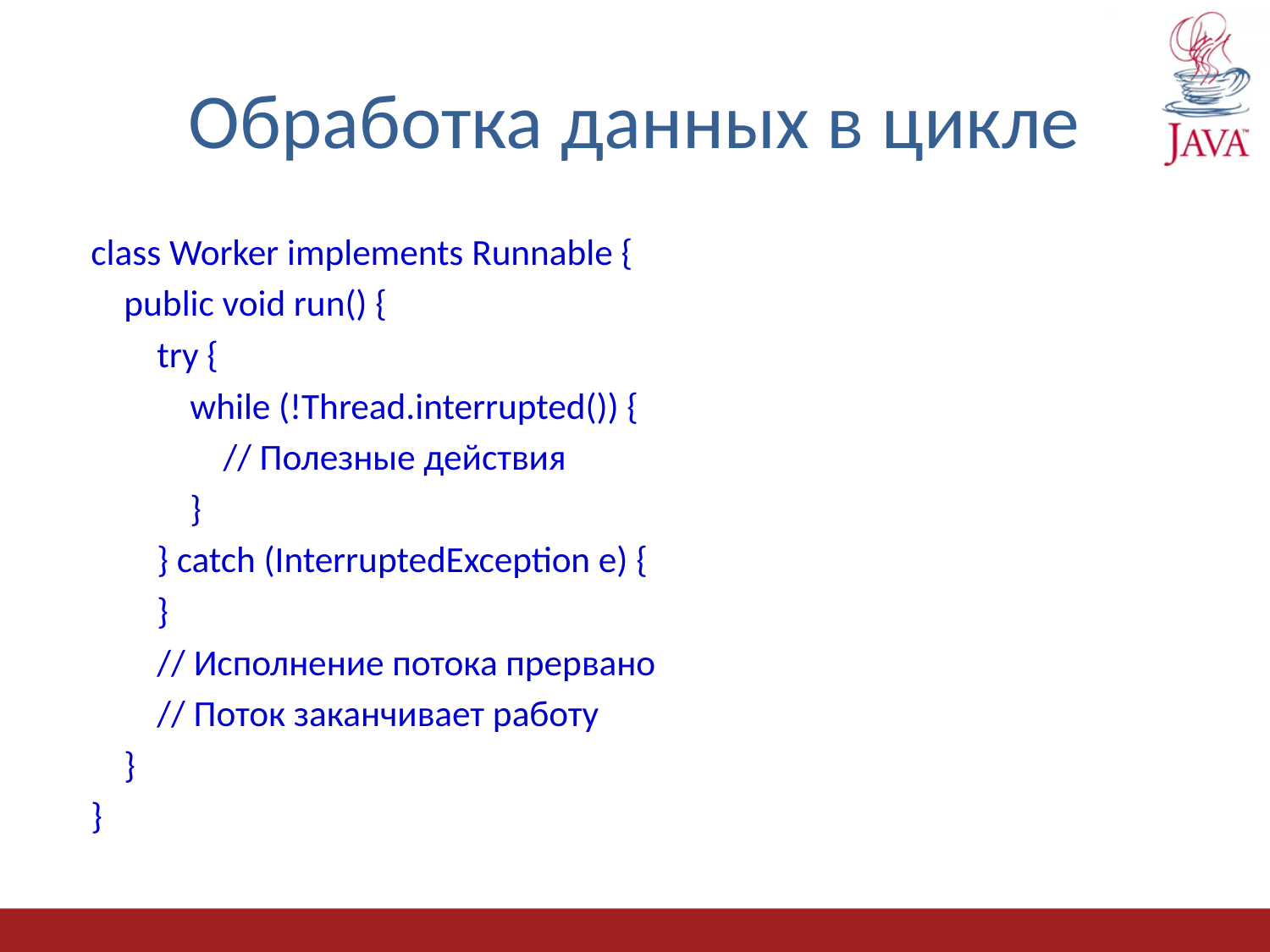

# Обработка данных в цикле
class Worker implements Runnable {
    public void run() {
        try {
            while (!Thread.interrupted()) {
                // Полезные действия
            }
        } catch (InterruptedException e) {
        }
        // Исполнение потока прервано
        // Поток заканчивает работу
    }
}